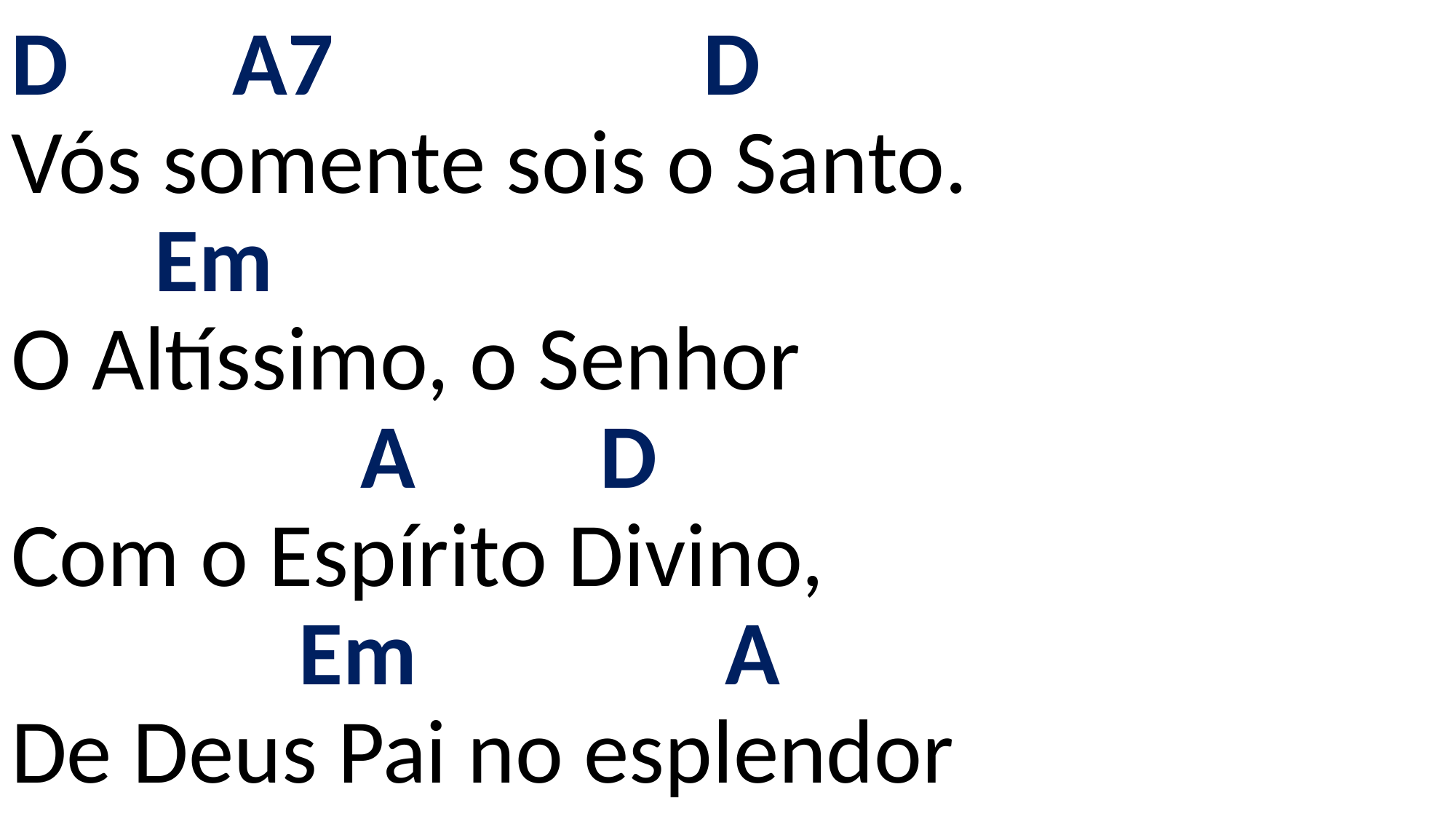

# D        A7                  D Vós somente sois o Santo. Em O Altíssimo, o Senhor A         D Com o Espírito Divino, Em               A De Deus Pai no esplendor